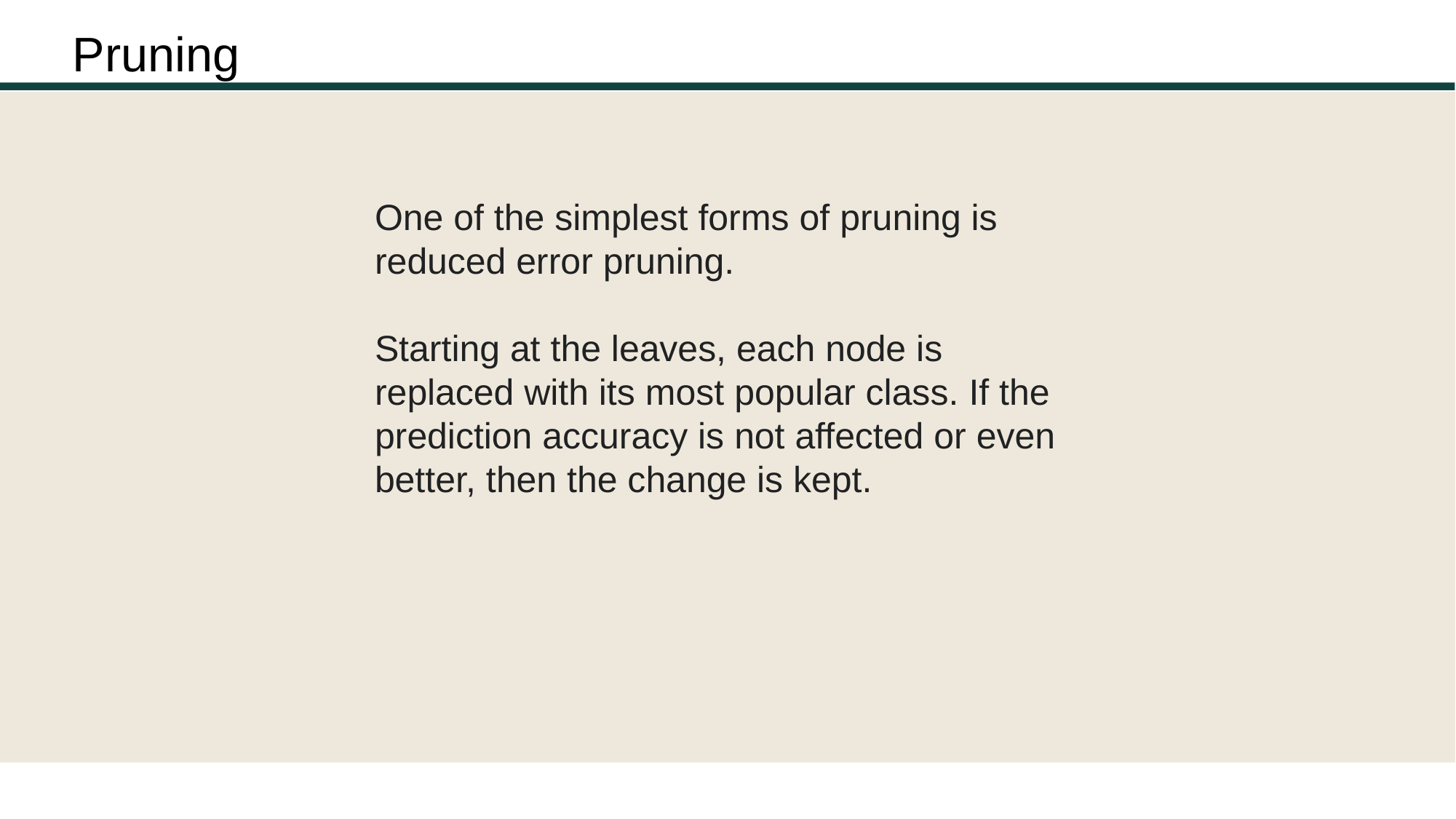

# Pruning
One of the simplest forms of pruning is reduced error pruning.

Starting at the leaves, each node is replaced with its most popular class. If the prediction accuracy is not affected or even better, then the change is kept.